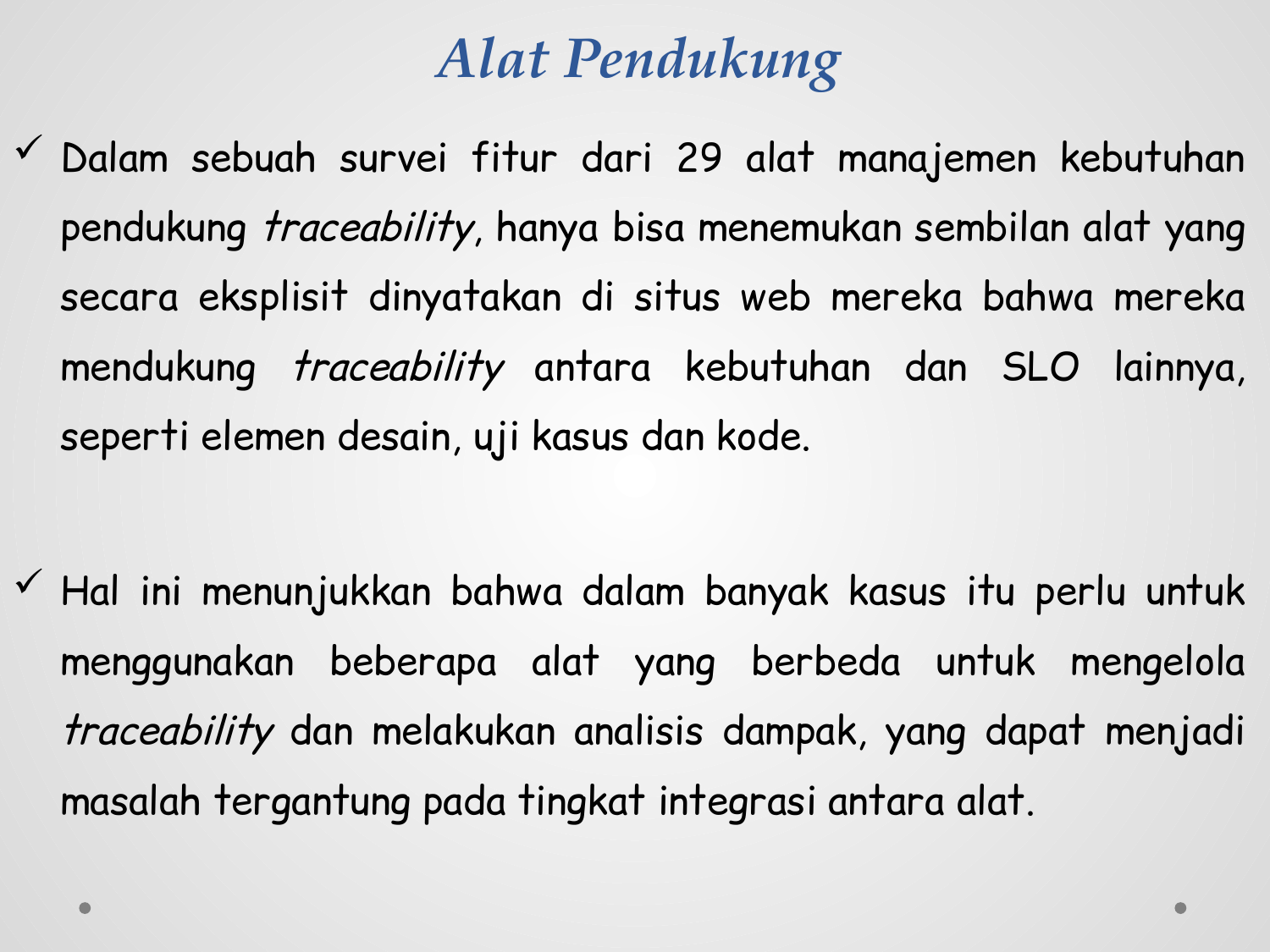

# Alat Pendukung
Dalam sebuah survei fitur dari 29 alat manajemen kebutuhan pendukung traceability, hanya bisa menemukan sembilan alat yang secara eksplisit dinyatakan di situs web mereka bahwa mereka mendukung traceability antara kebutuhan dan SLO lainnya, seperti elemen desain, uji kasus dan kode.

Hal ini menunjukkan bahwa dalam banyak kasus itu perlu untuk menggunakan beberapa alat yang berbeda untuk mengelola traceability dan melakukan analisis dampak, yang dapat menjadi masalah tergantung pada tingkat integrasi antara alat.